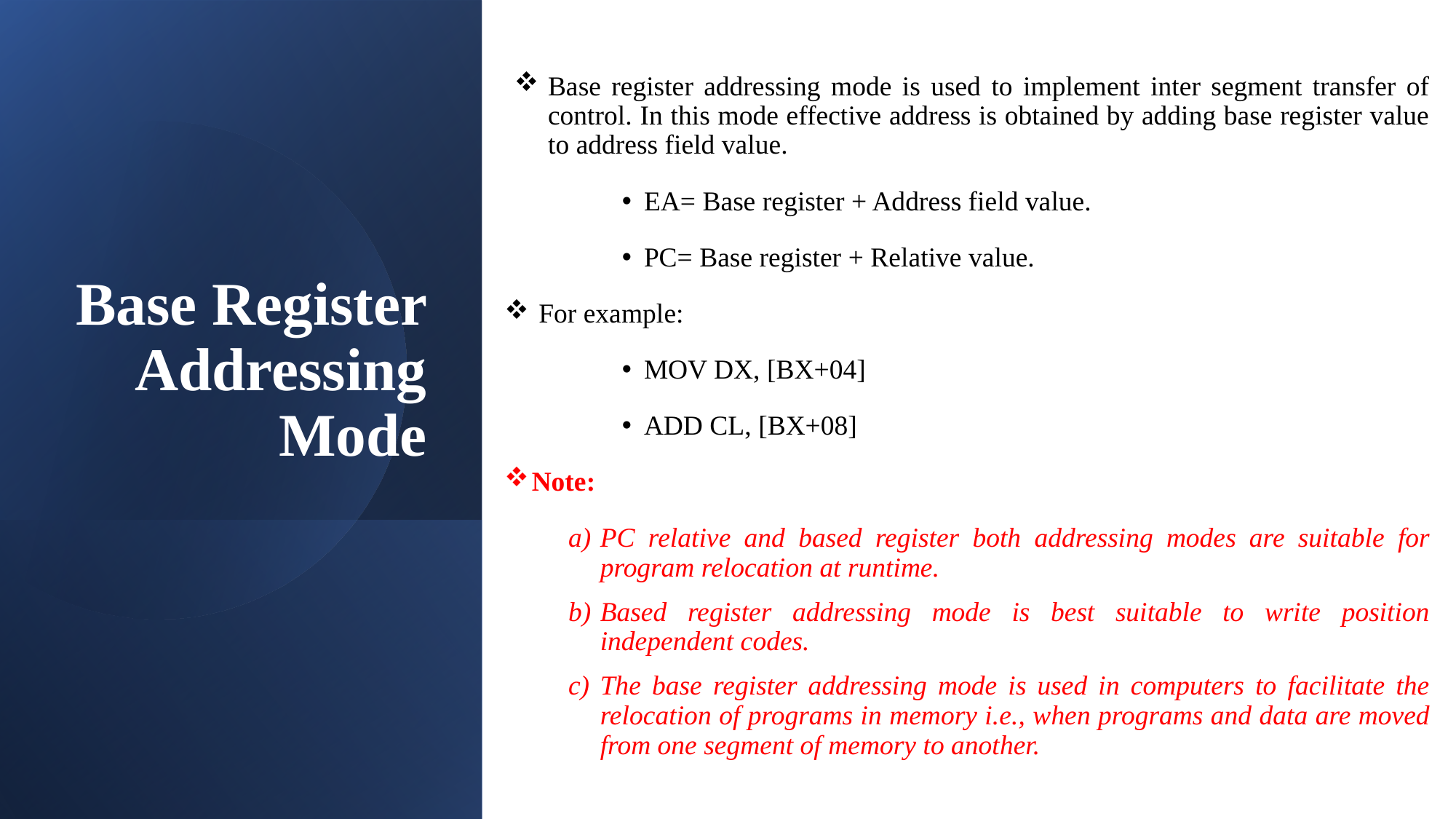

Base register addressing mode is used to implement inter segment transfer of control. In this mode effective address is obtained by adding base register value to address field value.
EA= Base register + Address field value.
PC= Base register + Relative value.
 For example:
MOV DX, [BX+04]
ADD CL, [BX+08]
Note:
PC relative and based register both addressing modes are suitable for program relocation at runtime.
Based register addressing mode is best suitable to write position independent codes.
The base register addressing mode is used in computers to facilitate the relocation of programs in memory i.e., when programs and data are moved from one segment of memory to another.

# Base Register Addressing Mode